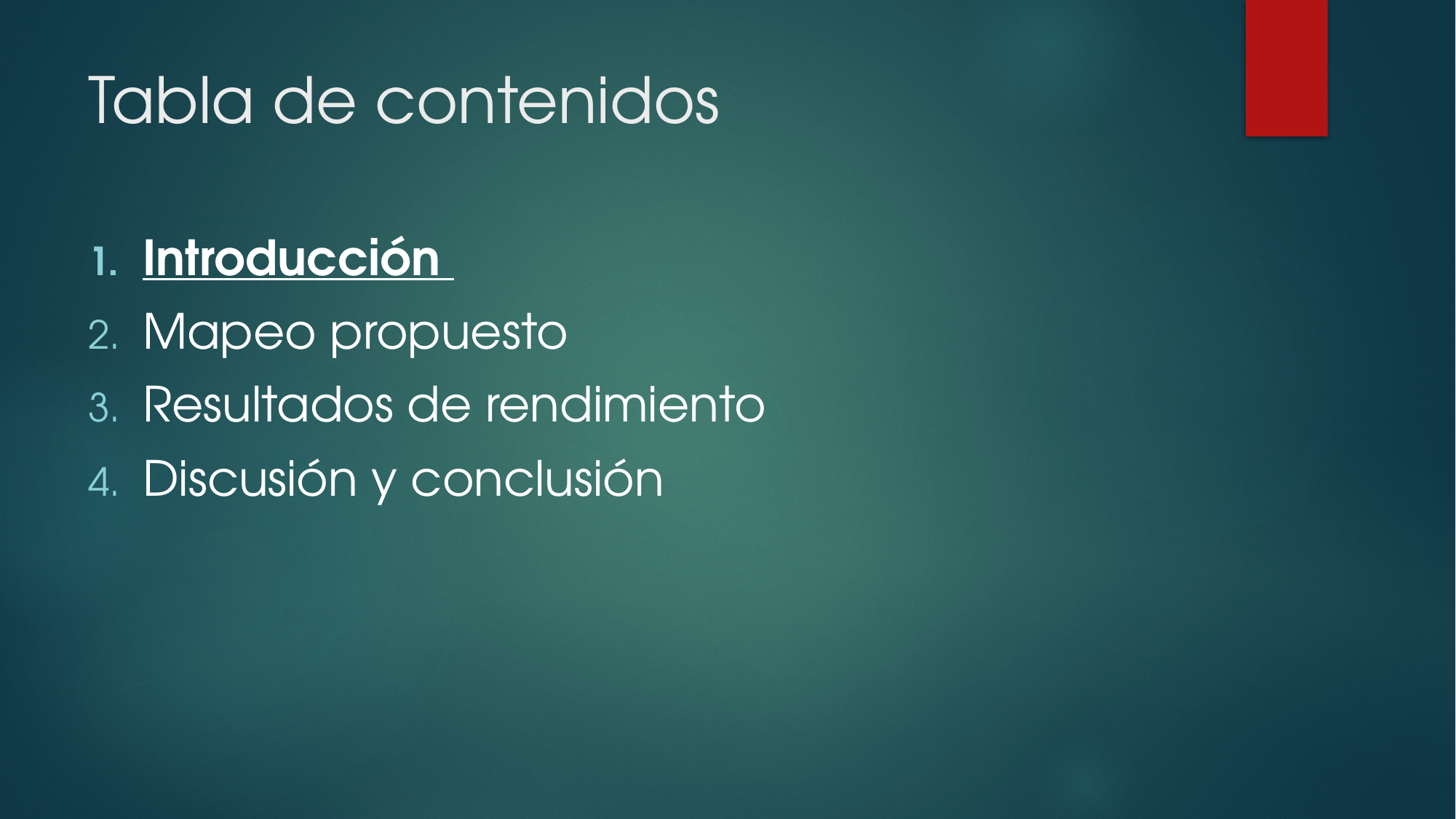

# Tabla de contenidos
Introducción
Mapeo propuesto
Resultados de rendimiento
Discusión y conclusión